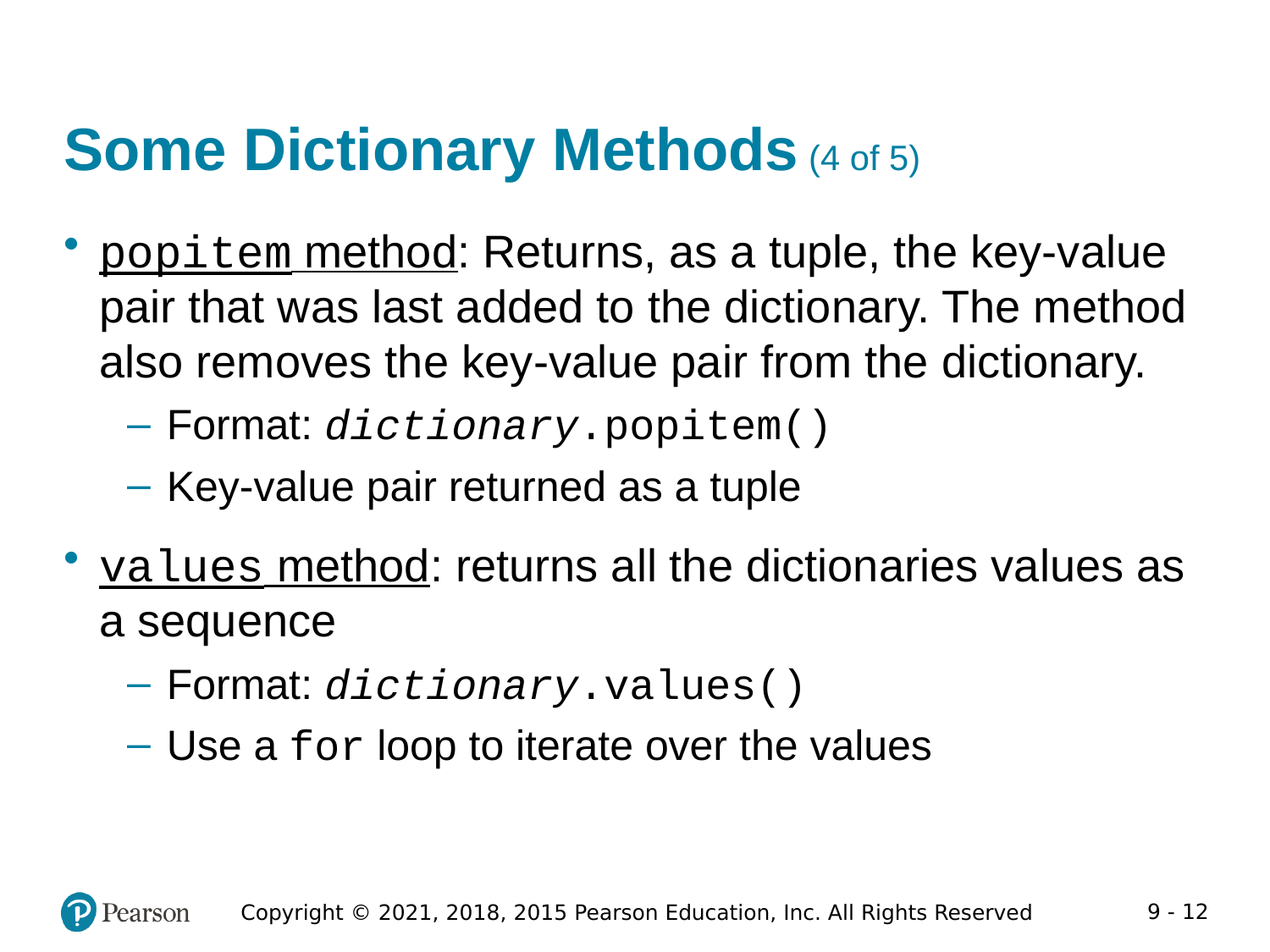

# Some Dictionary Methods (4 of 5)
popitem method: Returns, as a tuple, the key-value pair that was last added to the dictionary. The method also removes the key-value pair from the dictionary.
Format: dictionary.popitem()
Key-value pair returned as a tuple
values method: returns all the dictionaries values as a sequence
Format: dictionary.values()
Use a for loop to iterate over the values